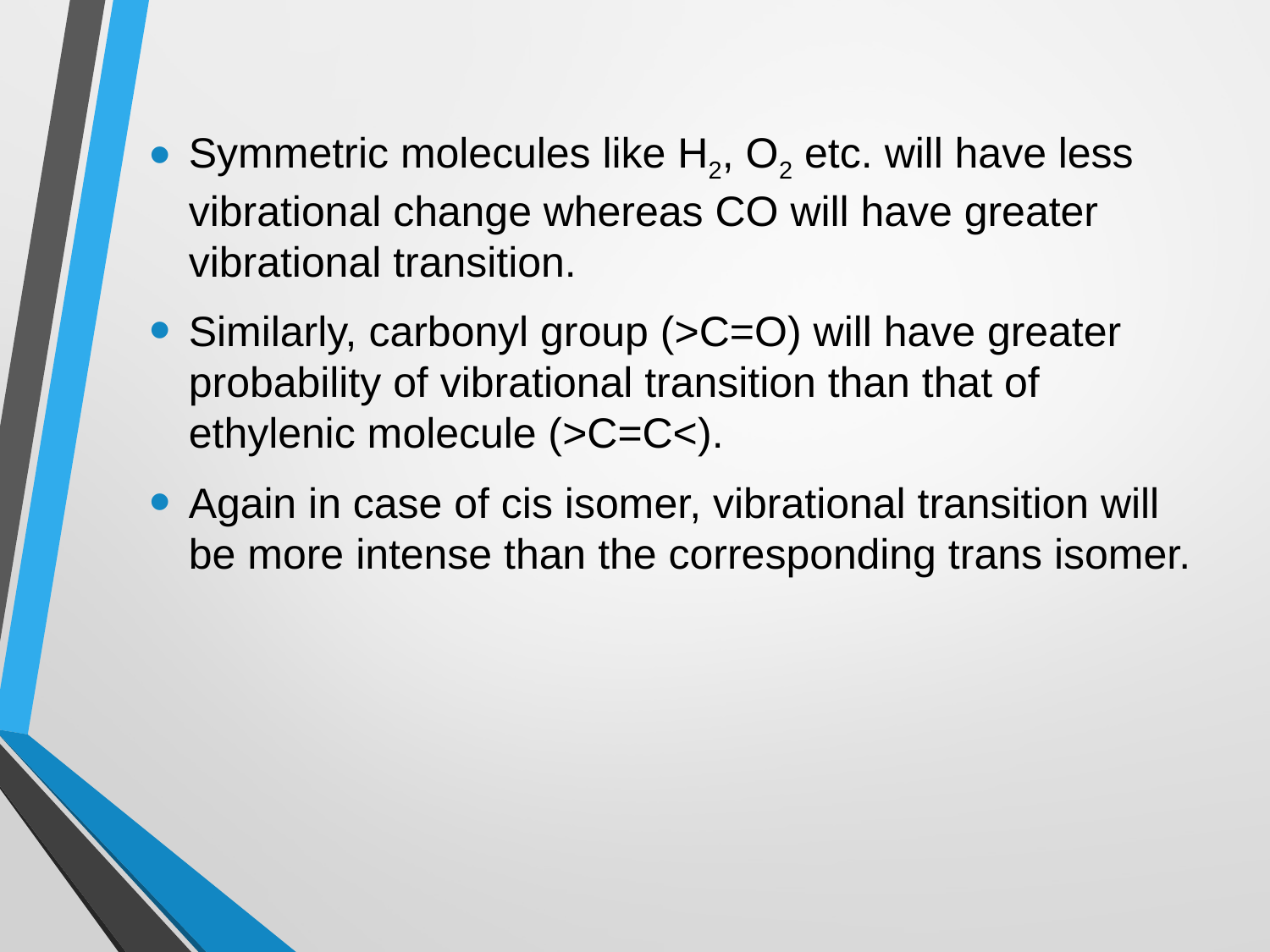

Symmetric molecules like H2, O2 etc. will have less vibrational change whereas CO will have greater vibrational transition.
Similarly, carbonyl group (>C=O) will have greater probability of vibrational transition than that of ethylenic molecule (>C=C<).
Again in case of cis isomer, vibrational transition will be more intense than the corresponding trans isomer.